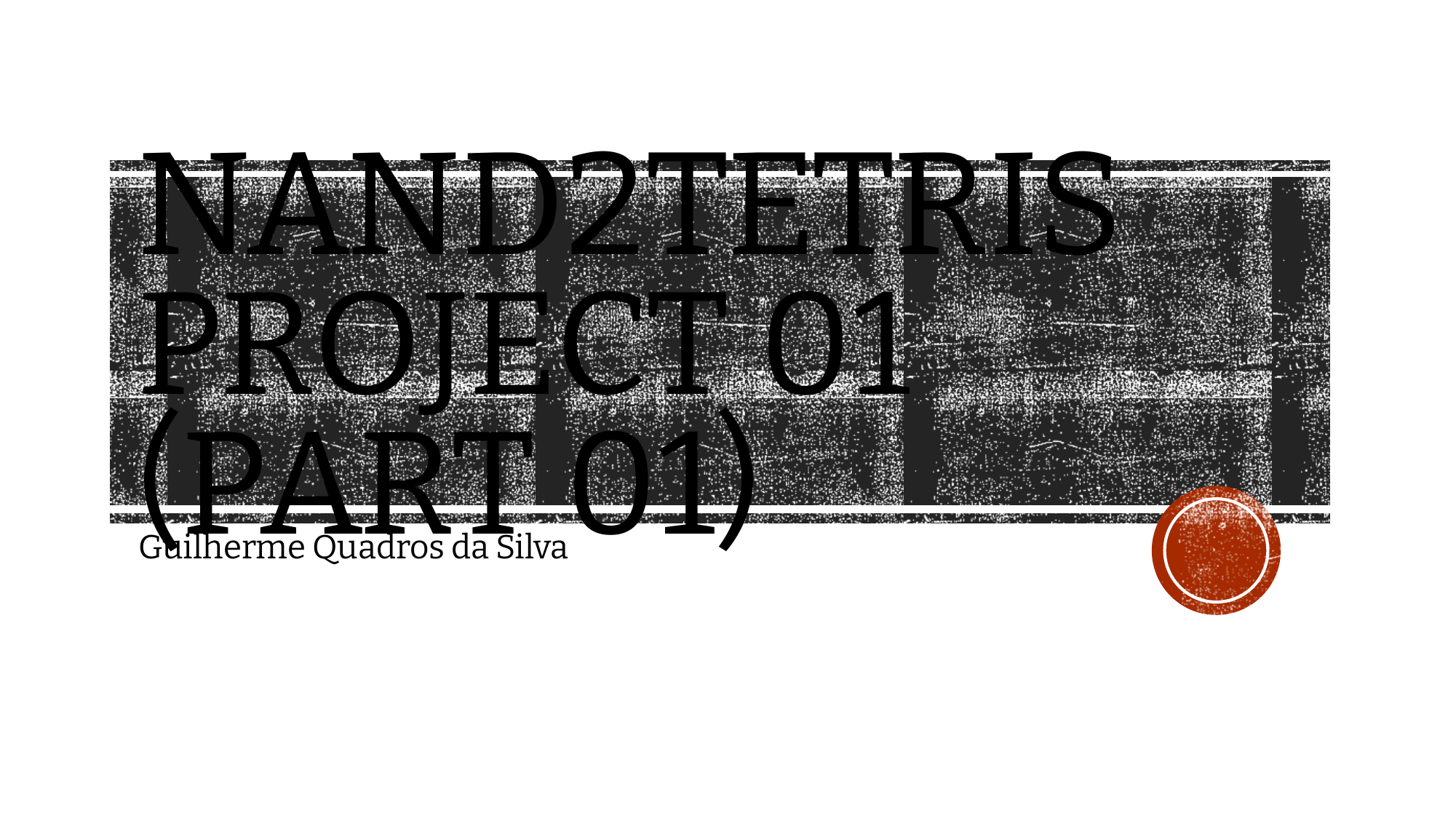

# Nand2Tetris Project 01 (Part 01)
Guilherme Quadros da Silva